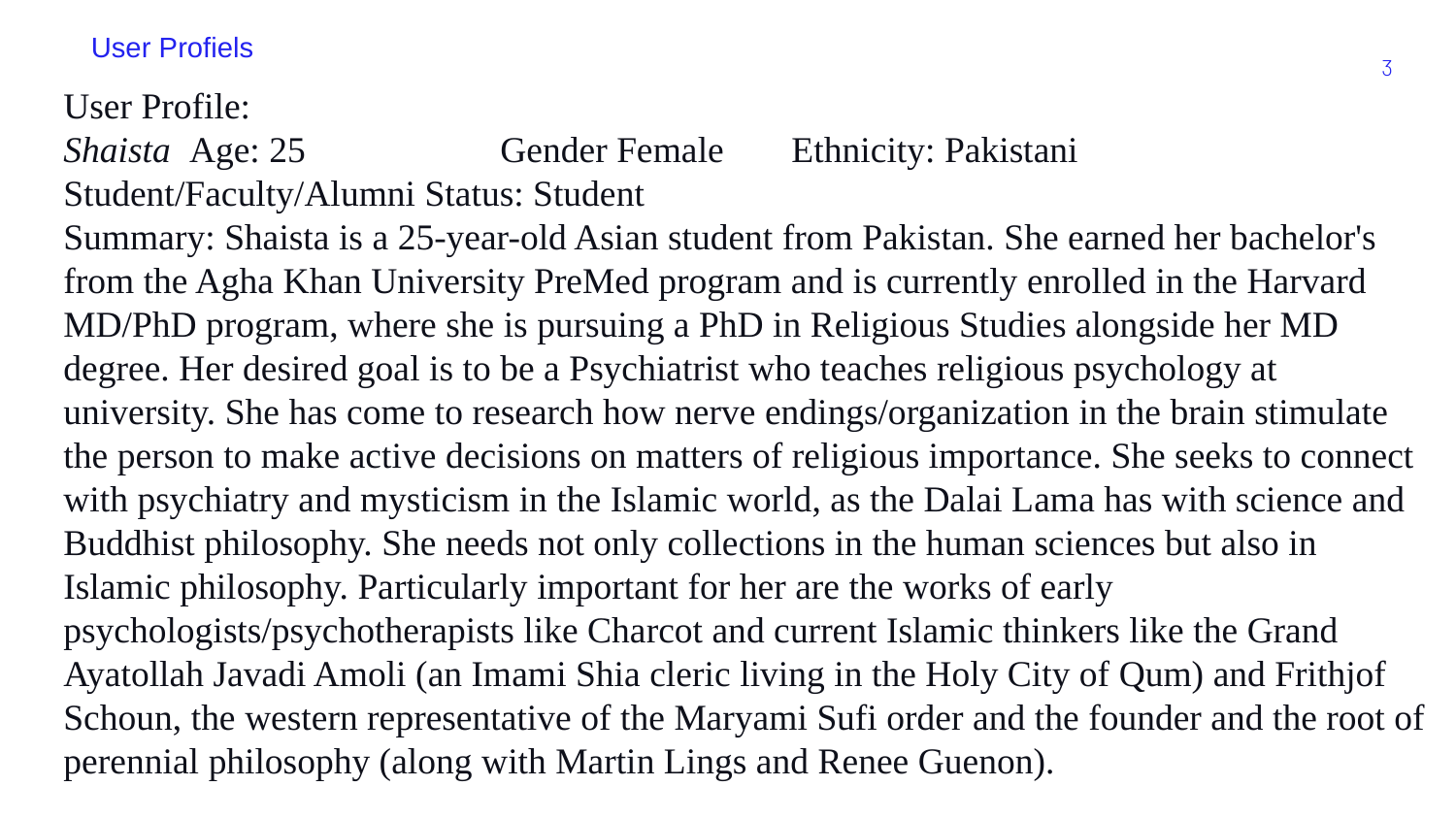

User Profiels
3
User Profile:
Shaista  Age: 25		Gender Female 	Ethnicity: Pakistani 		Student/Faculty/Alumni Status: Student
Summary: Shaista is a 25-year-old Asian student from Pakistan. She earned her bachelor's from the Agha Khan University PreMed program and is currently enrolled in the Harvard MD/PhD program, where she is pursuing a PhD in Religious Studies alongside her MD degree. Her desired goal is to be a Psychiatrist who teaches religious psychology at university. She has come to research how nerve endings/organization in the brain stimulate the person to make active decisions on matters of religious importance. She seeks to connect with psychiatry and mysticism in the Islamic world, as the Dalai Lama has with science and Buddhist philosophy. She needs not only collections in the human sciences but also in Islamic philosophy. Particularly important for her are the works of early psychologists/psychotherapists like Charcot and current Islamic thinkers like the Grand Ayatollah Javadi Amoli (an Imami Shia cleric living in the Holy City of Qum) and Frithjof Schoun, the western representative of the Maryami Sufi order and the founder and the root of perennial philosophy (along with Martin Lings and Renee Guenon).